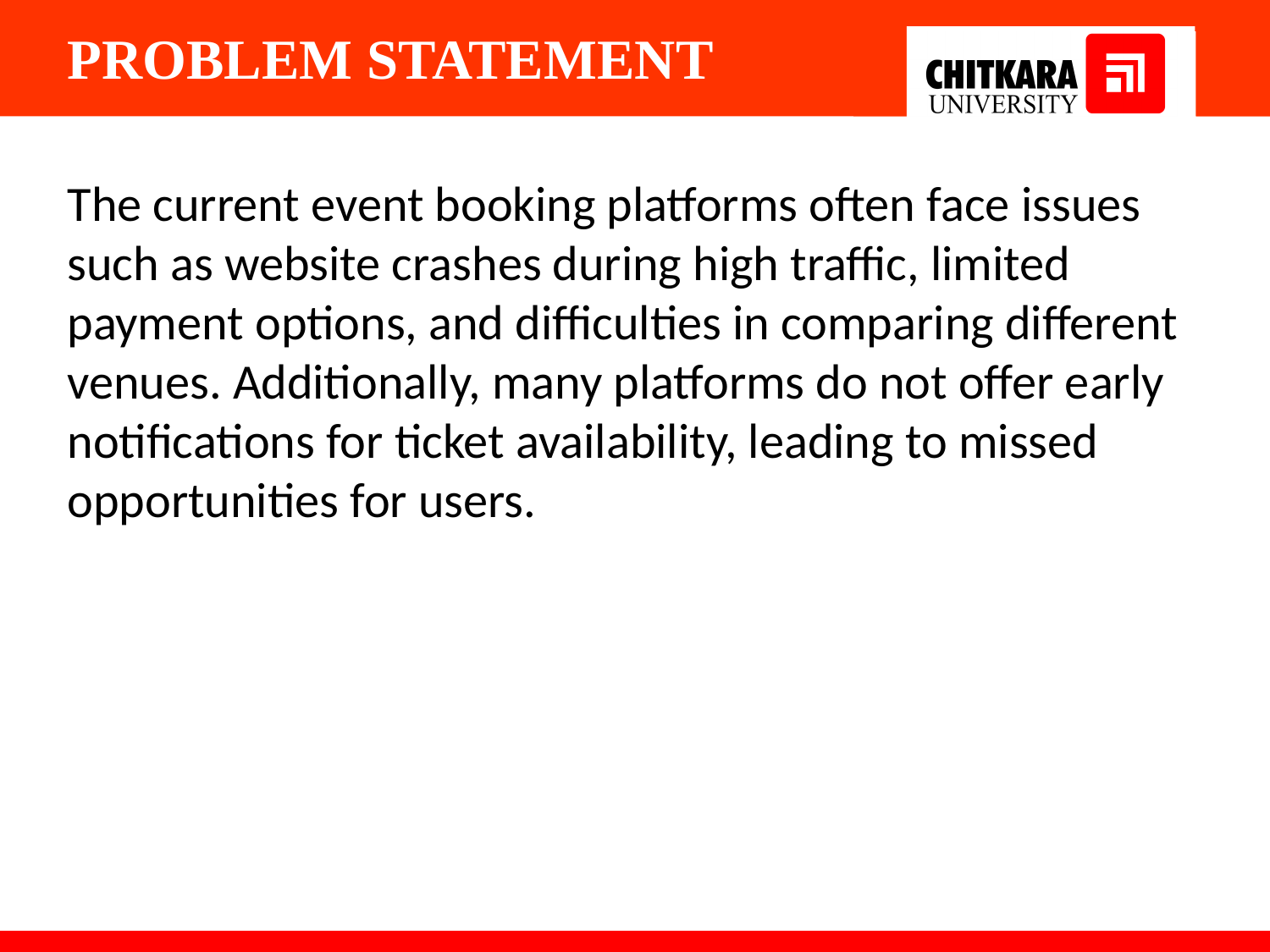

PROBLEM STATEMENT
The current event booking platforms often face issues such as website crashes during high traffic, limited payment options, and difficulties in comparing different venues. Additionally, many platforms do not offer early notifications for ticket availability, leading to missed opportunities for users.